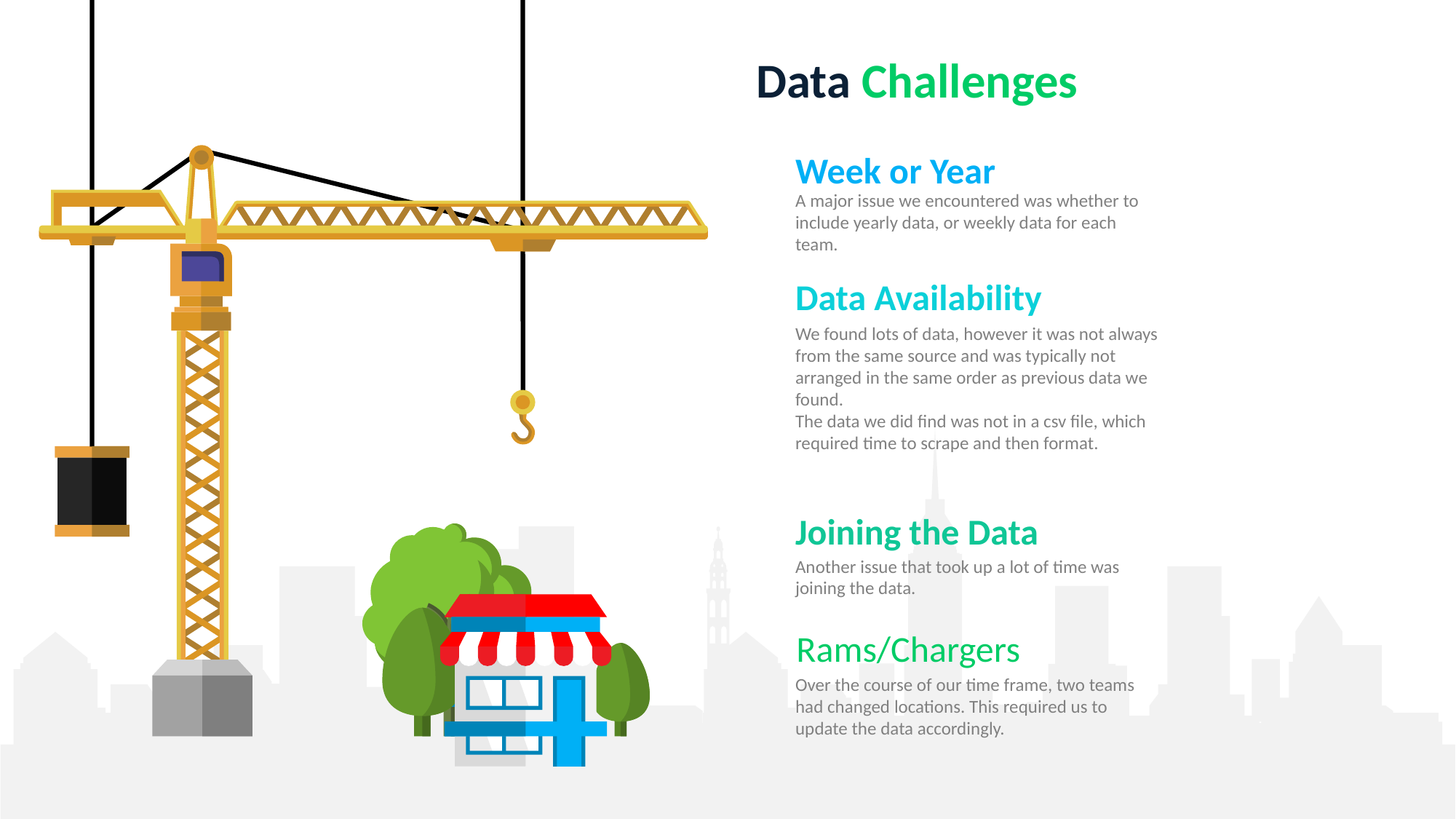

Data Challenges
Week or Year
A major issue we encountered was whether to include yearly data, or weekly data for each team.

Data Availability
We found lots of data, however it was not always from the same source and was typically not arranged in the same order as previous data we found.
The data we did find was not in a csv file, which required time to scrape and then format.

Joining the Data
Another issue that took up a lot of time was joining the data.

Rams/Chargers
Over the course of our time frame, two teams had changed locations. This required us to update the data accordingly.